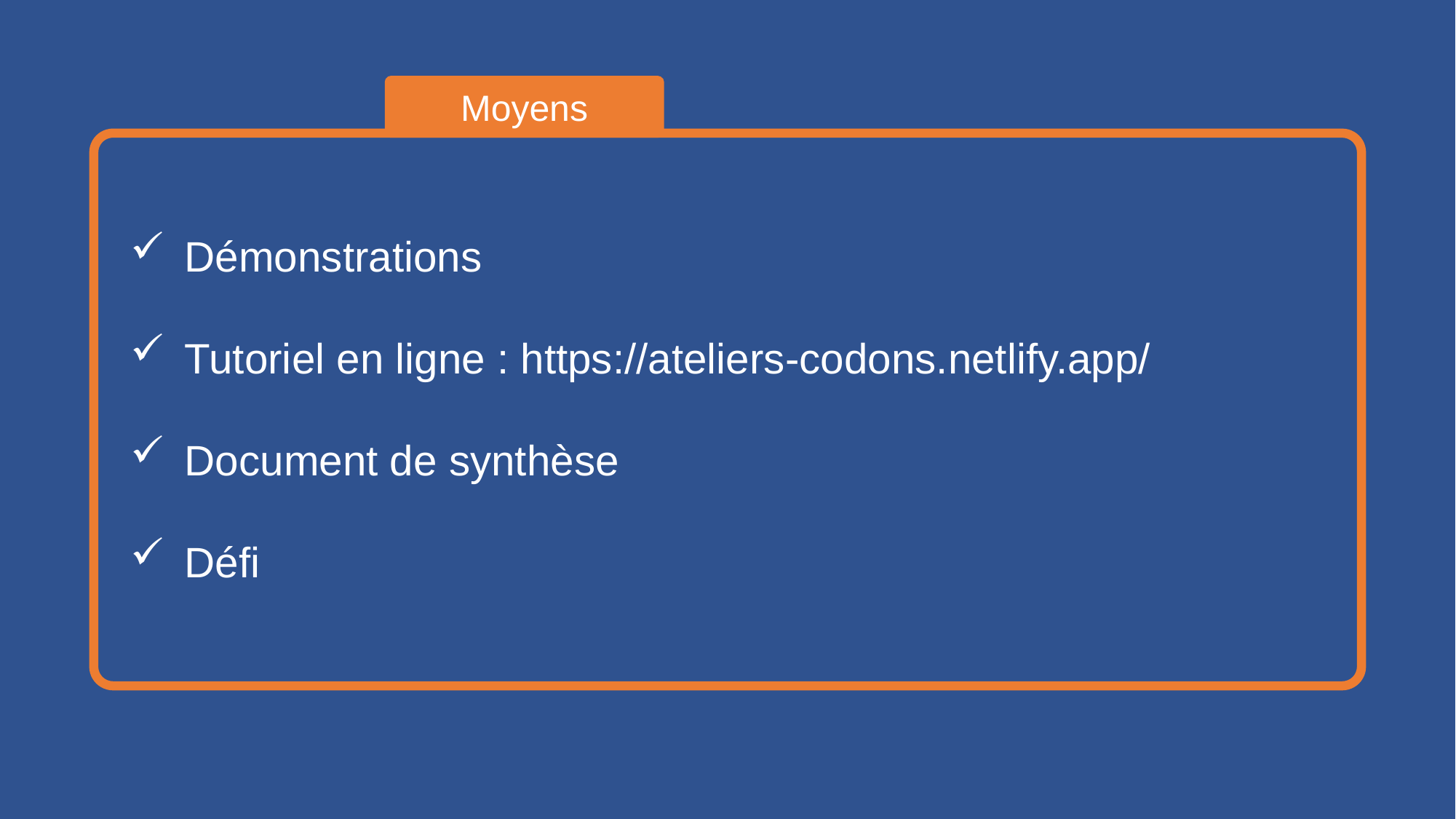

Moyens

Démonstrations

Tutoriel en ligne : https://ateliers-codons.netlify.app/

Document de synthèse

Défi